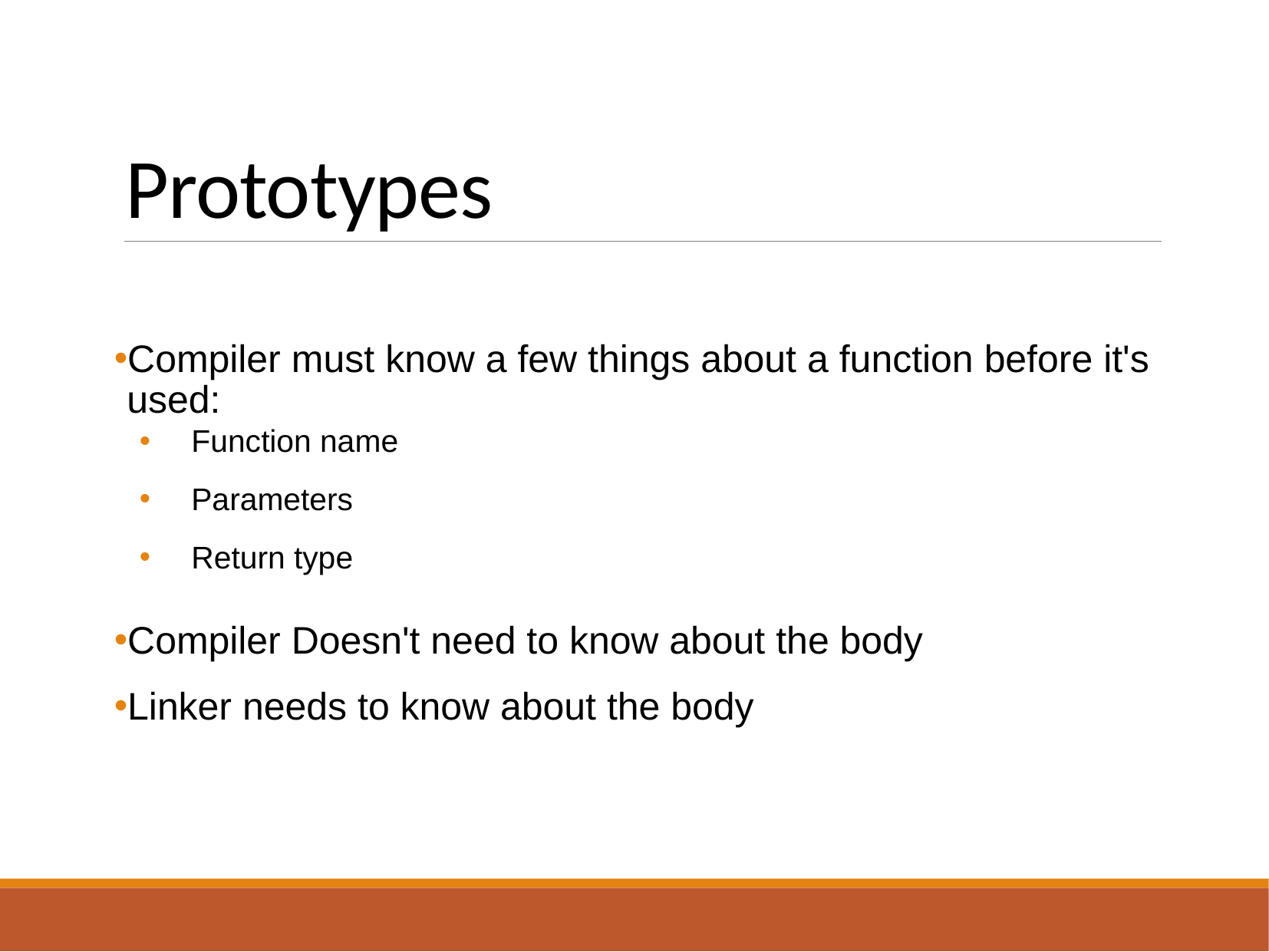

# Prototypes
Compiler must know a few things about a function before it's used:
 Function name
 Parameters
 Return type
Compiler Doesn't need to know about the body
Linker needs to know about the body